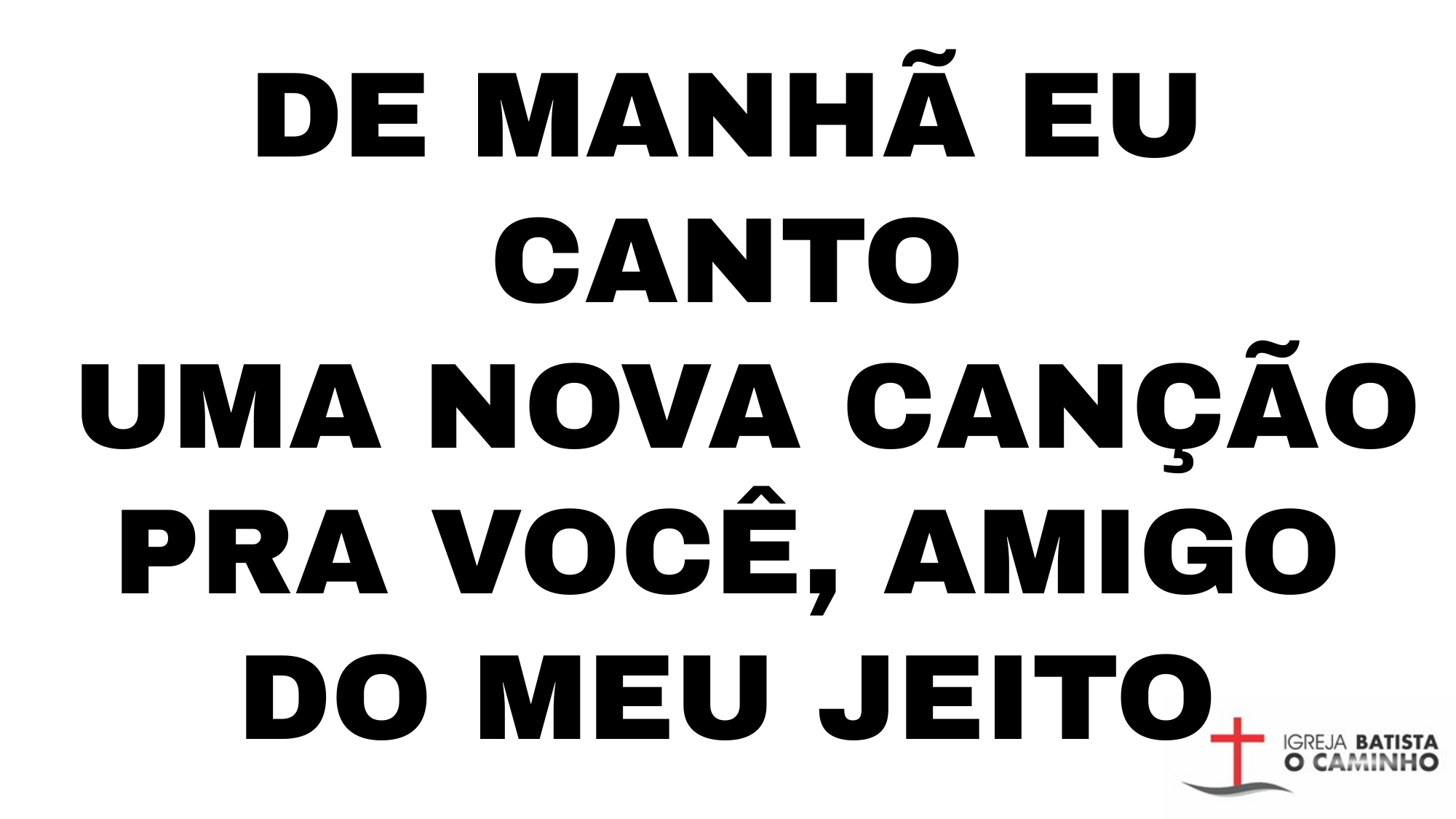

# De manhã eu canto uma nova canção Pra você, amigo do meu jeito